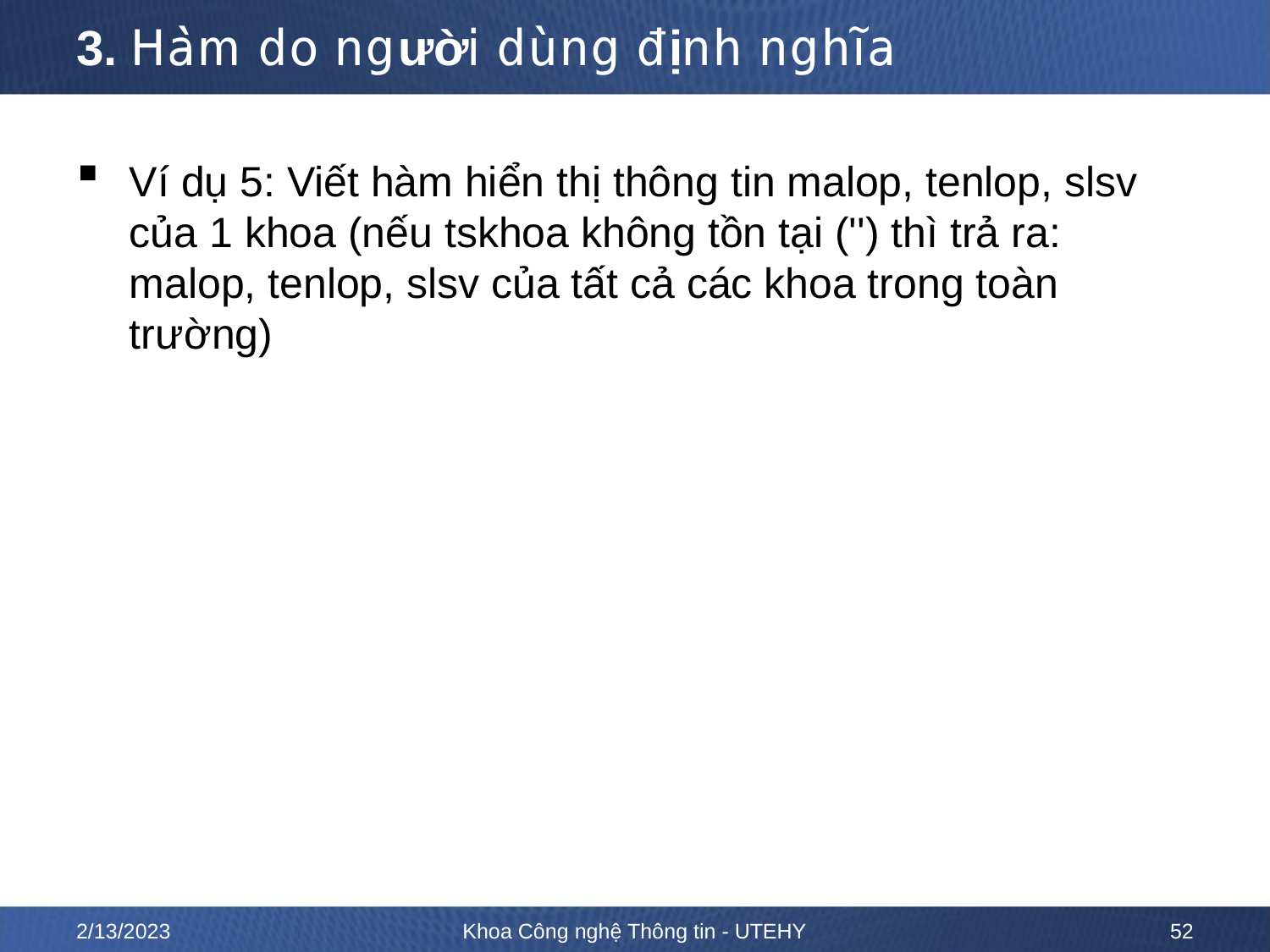

# 3. Hàm do người dùng định nghĩa
Ví dụ 5: Viết hàm hiển thị thông tin malop, tenlop, slsv của 1 khoa (nếu tskhoa không tồn tại ('') thì trả ra: malop, tenlop, slsv của tất cả các khoa trong toàn trường)

2/13/2023
Khoa Công nghệ Thông tin - UTEHY
52